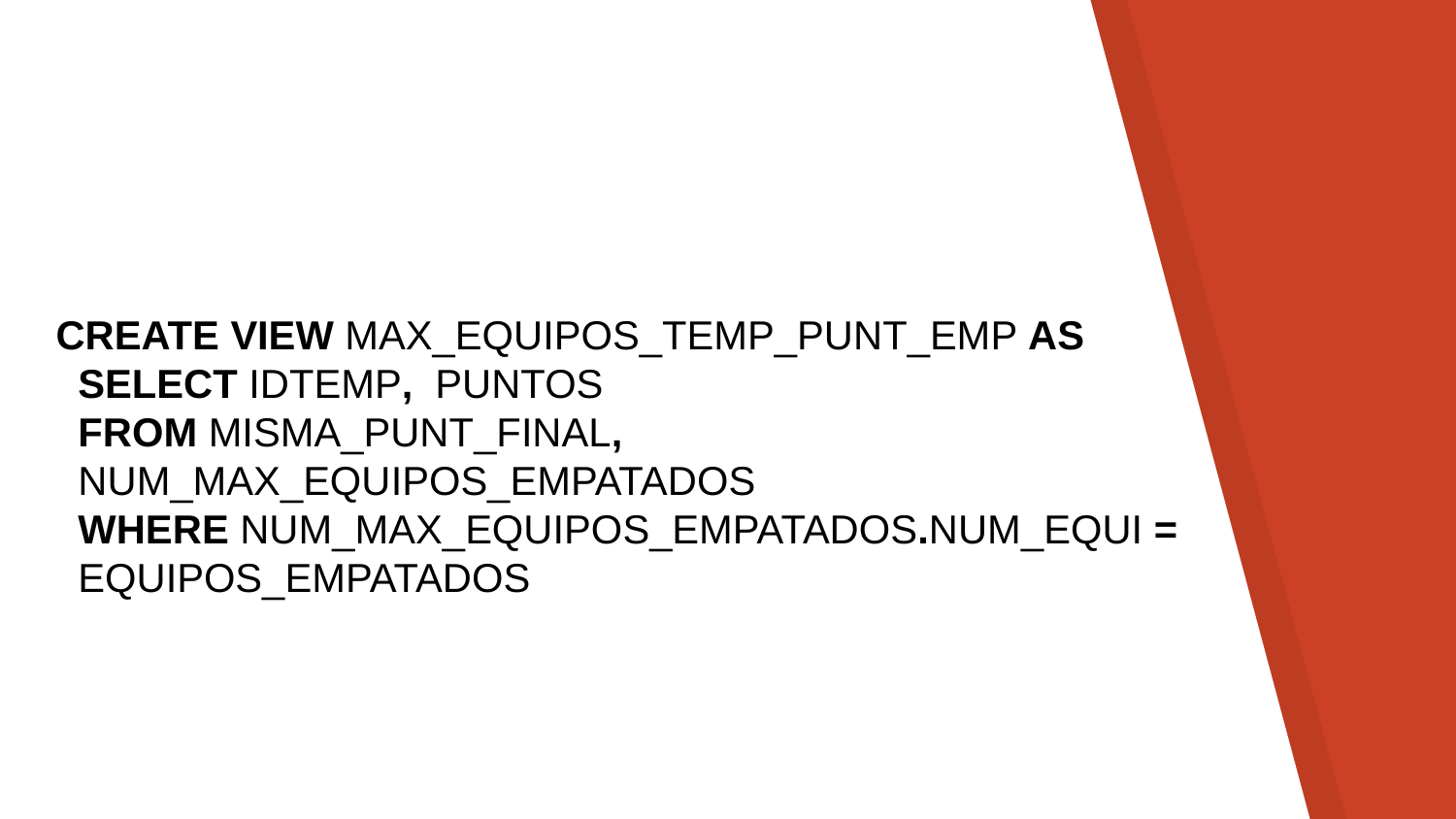

CREATE VIEW MAX_EQUIPOS_TEMP_PUNT_EMP AS
  SELECT IDTEMP,  PUNTOS
  FROM MISMA_PUNT_FINAL,
  NUM_MAX_EQUIPOS_EMPATADOS
  WHERE NUM_MAX_EQUIPOS_EMPATADOS.NUM_EQUI =
  EQUIPOS_EMPATADOS